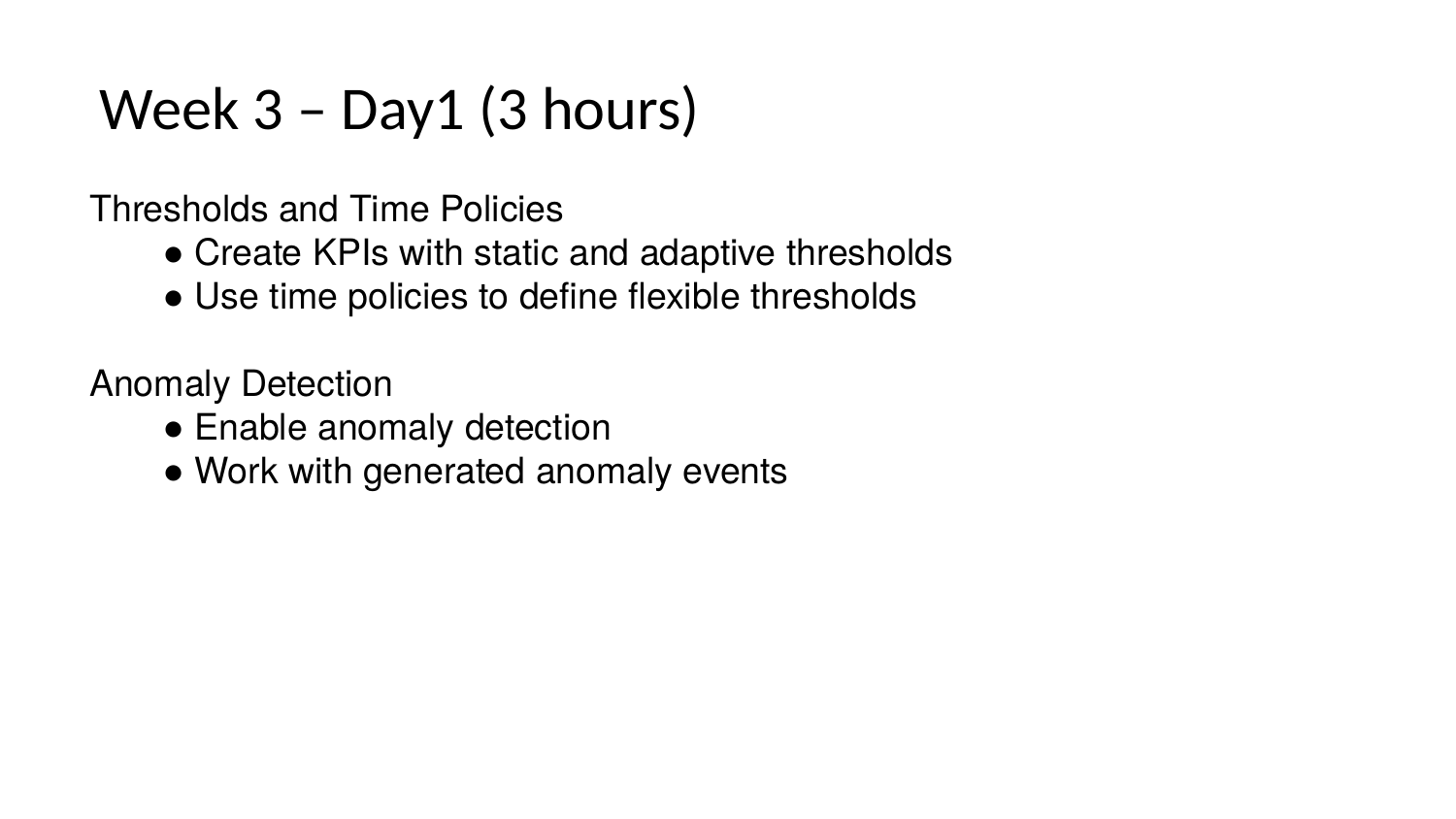

Week 3 – Day1 (3 hours)
Thresholds and Time Policies
● Create KPIs with static and adaptive thresholds
● Use time policies to define flexible thresholds

Anomaly Detection
● Enable anomaly detection
● Work with generated anomaly events